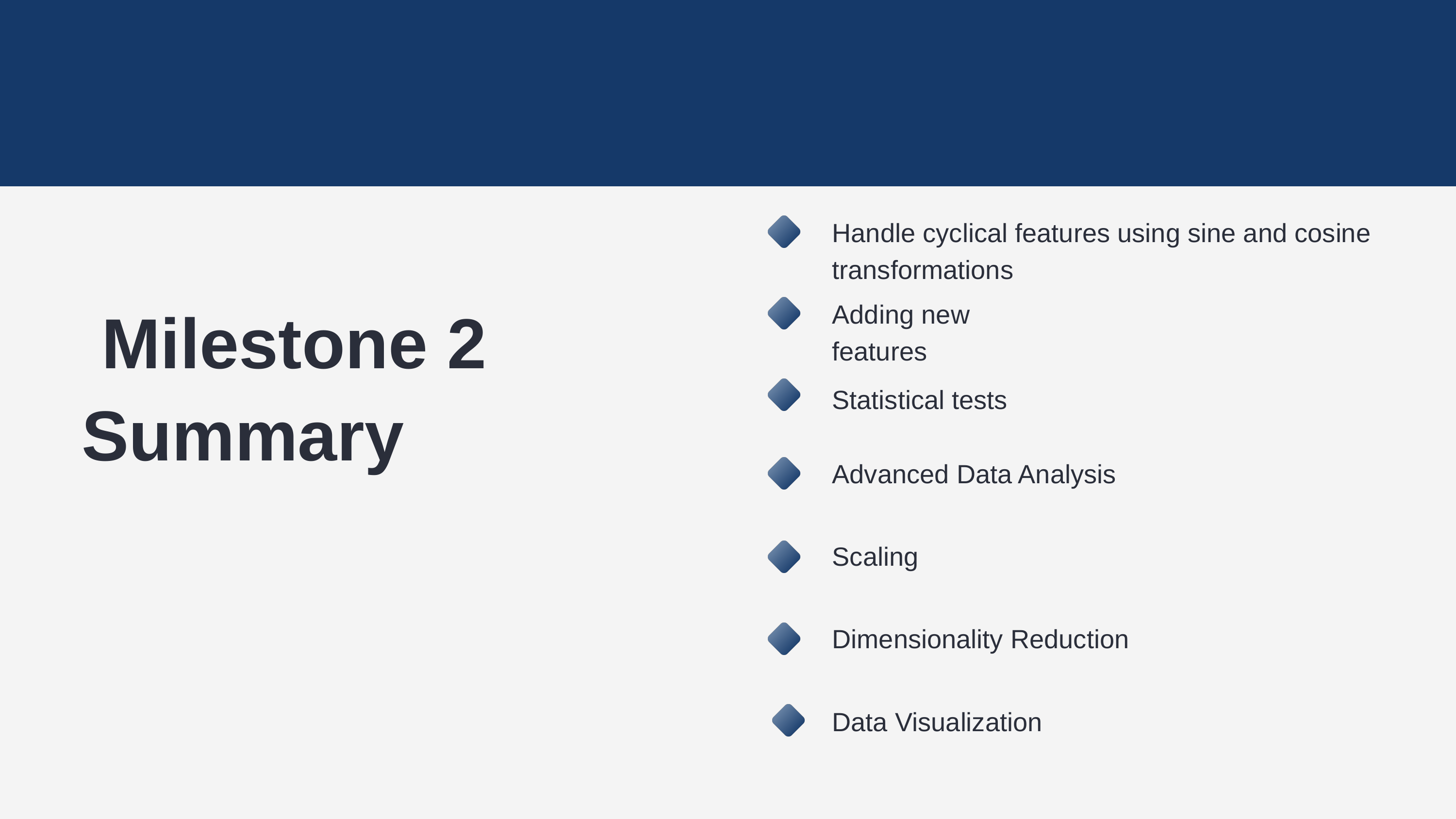

Handle cyclical features using sine and cosine transformations

 Milestone 2 Summary
Adding new features

Statistical tests

Advanced Data Analysis

Scaling

Dimensionality Reduction

Data Visualization